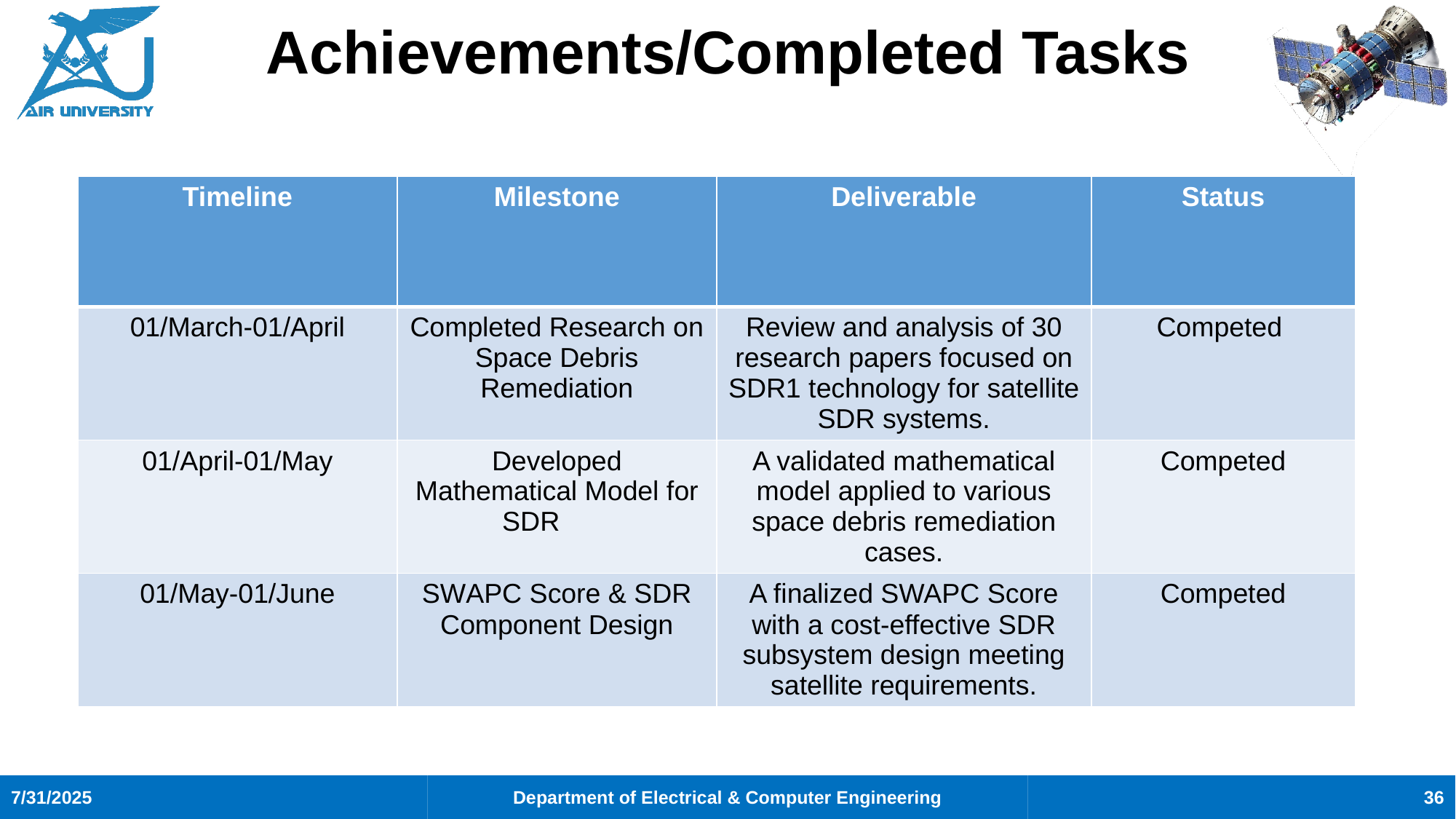

# Achievements/Completed Tasks
| Timeline | Milestone | Deliverable | Status |
| --- | --- | --- | --- |
| 01/March-01/April | Completed Research on Space Debris Remediation | Review and analysis of 30 research papers focused on SDR1 technology for satellite SDR systems. | Competed |
| 01/April-01/May | Developed Mathematical Model for SDR | A validated mathematical model applied to various space debris remediation cases. | Competed |
| 01/May-01/June | SWAPC Score & SDR Component Design | A finalized SWAPC Score with a cost-effective SDR subsystem design meeting satellite requirements. | Competed |
36
7/31/2025
Department of Electrical & Computer Engineering